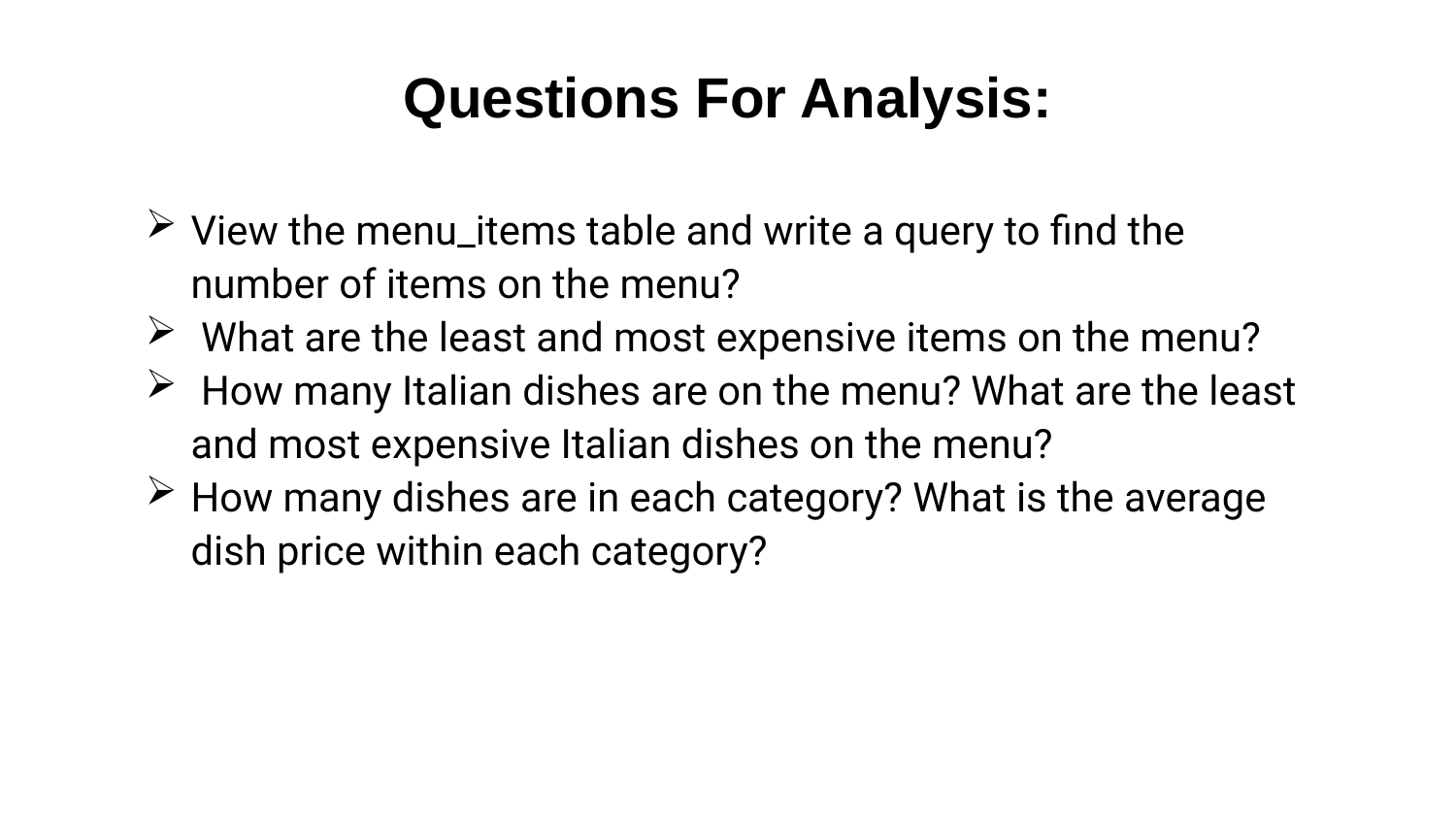

# Questions For Analysis:
View the menu_items table and write a query to find the number of items on the menu?
 What are the least and most expensive items on the menu?
 How many Italian dishes are on the menu? What are the least and most expensive Italian dishes on the menu?
How many dishes are in each category? What is the average dish price within each category?